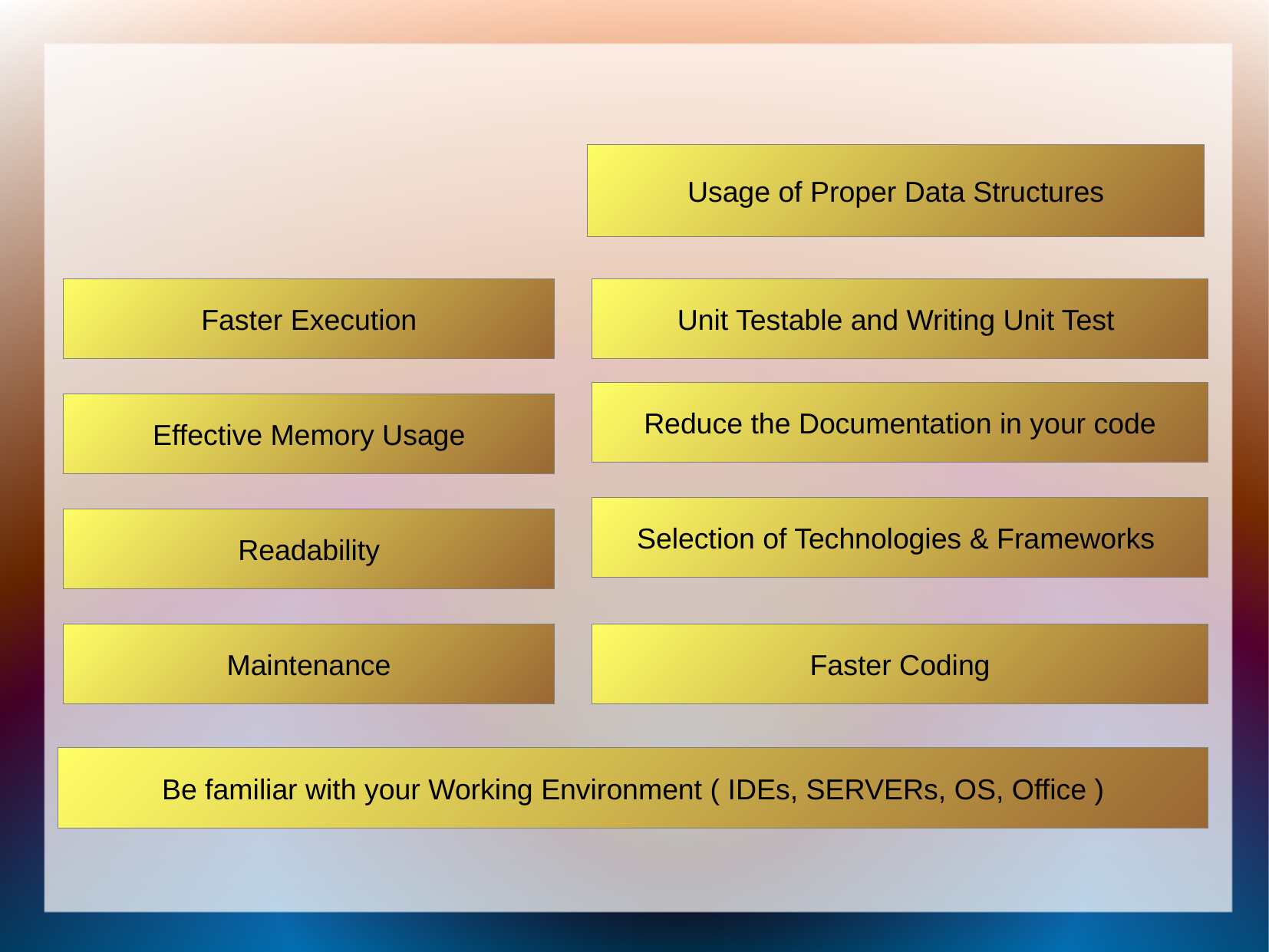

Usage of Proper Data Structures
Faster Execution
Unit Testable and Writing Unit Test
Reduce the Documentation in your code
Effective Memory Usage
Selection of Technologies & Frameworks
Readability
Maintenance
Faster Coding
Be familiar with your Working Environment ( IDEs, SERVERs, OS, Office )